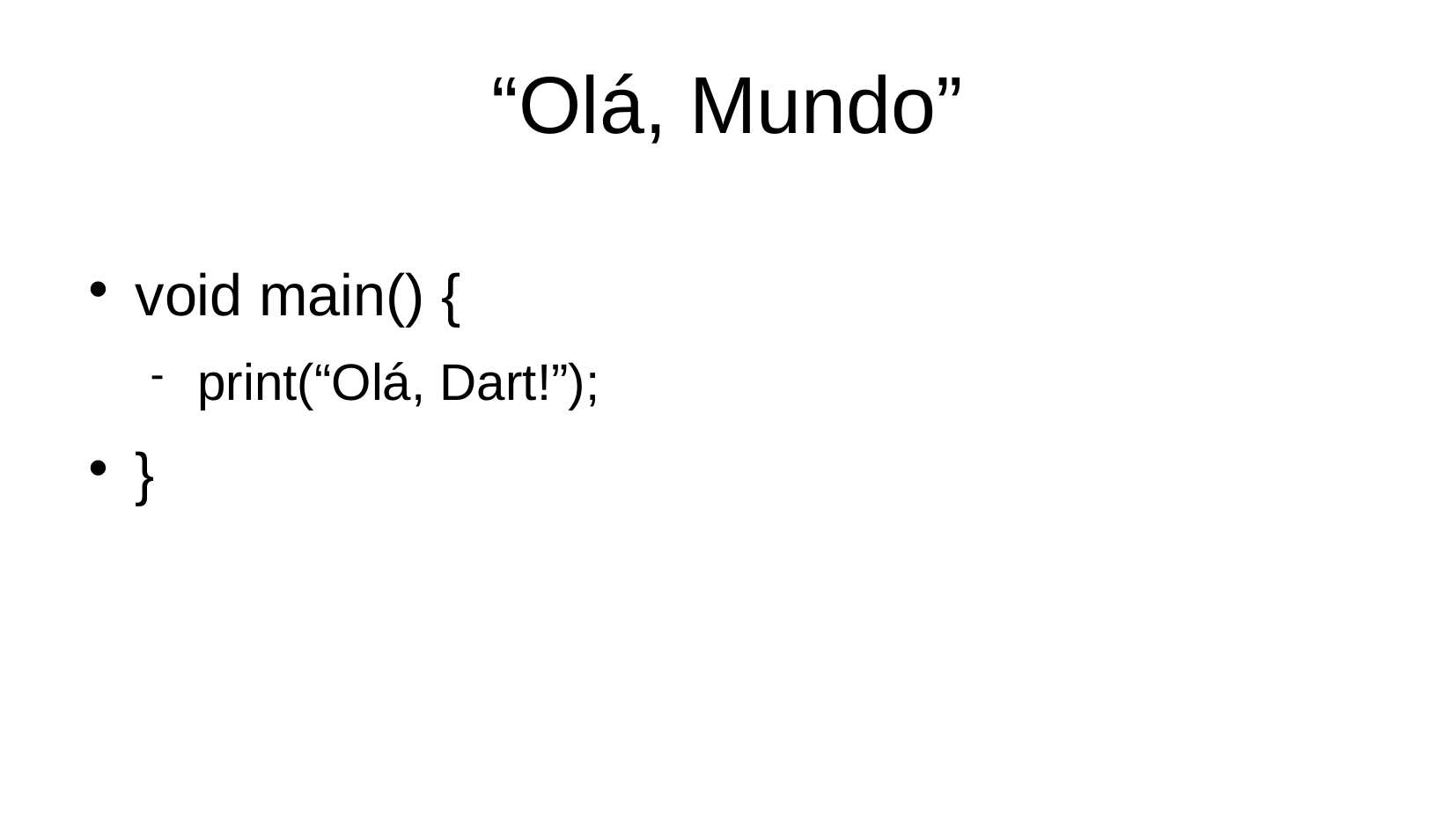

“Olá, Mundo”

void main() {
print(“Olá, Dart!”);
}